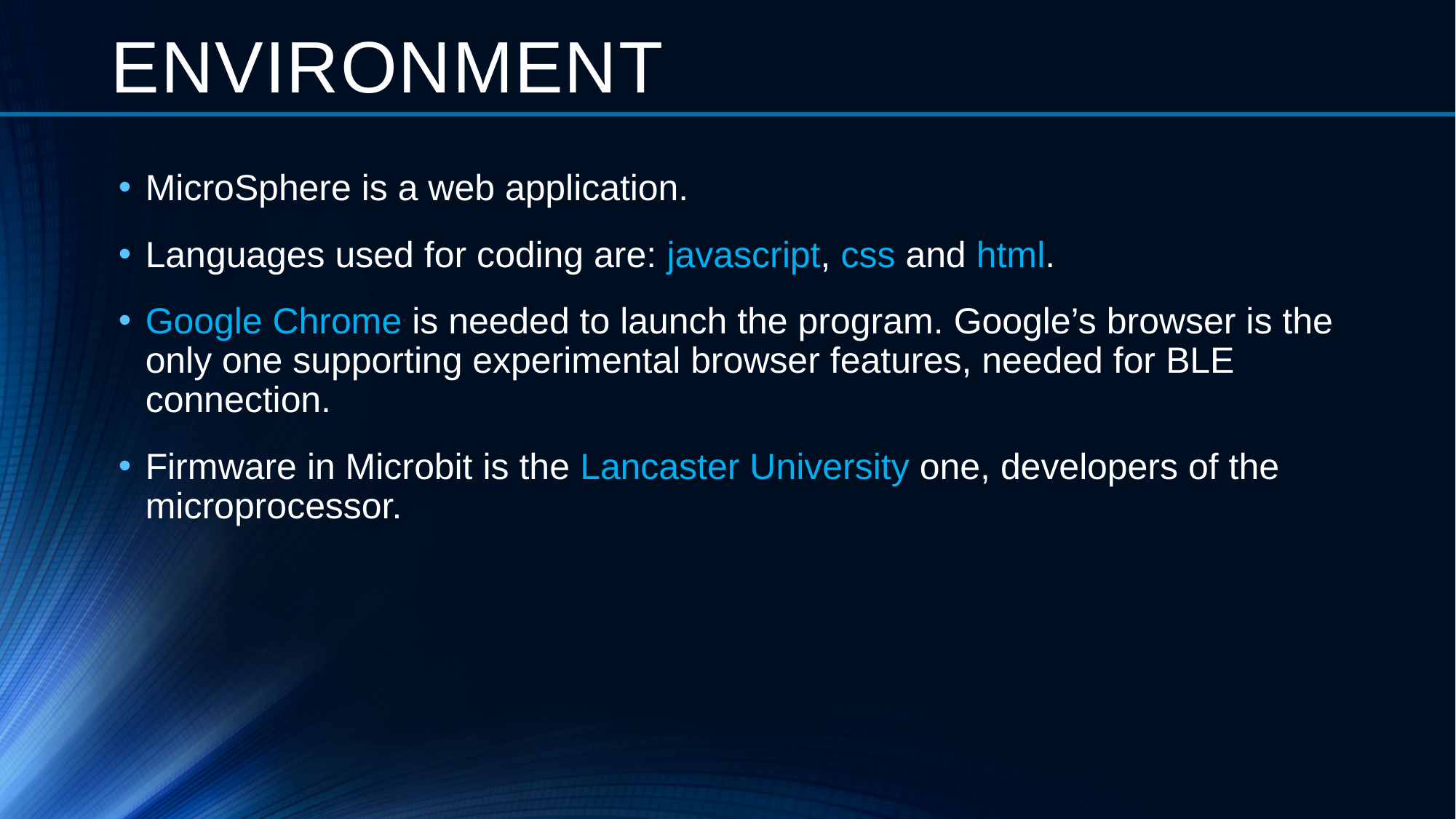

ENVIRONMENT
MicroSphere is a web application.
Languages used for coding are: javascript, css and html.
Google Chrome is needed to launch the program. Google’s browser is the only one supporting experimental browser features, needed for BLE connection.
Firmware in Microbit is the Lancaster University one, developers of the microprocessor.